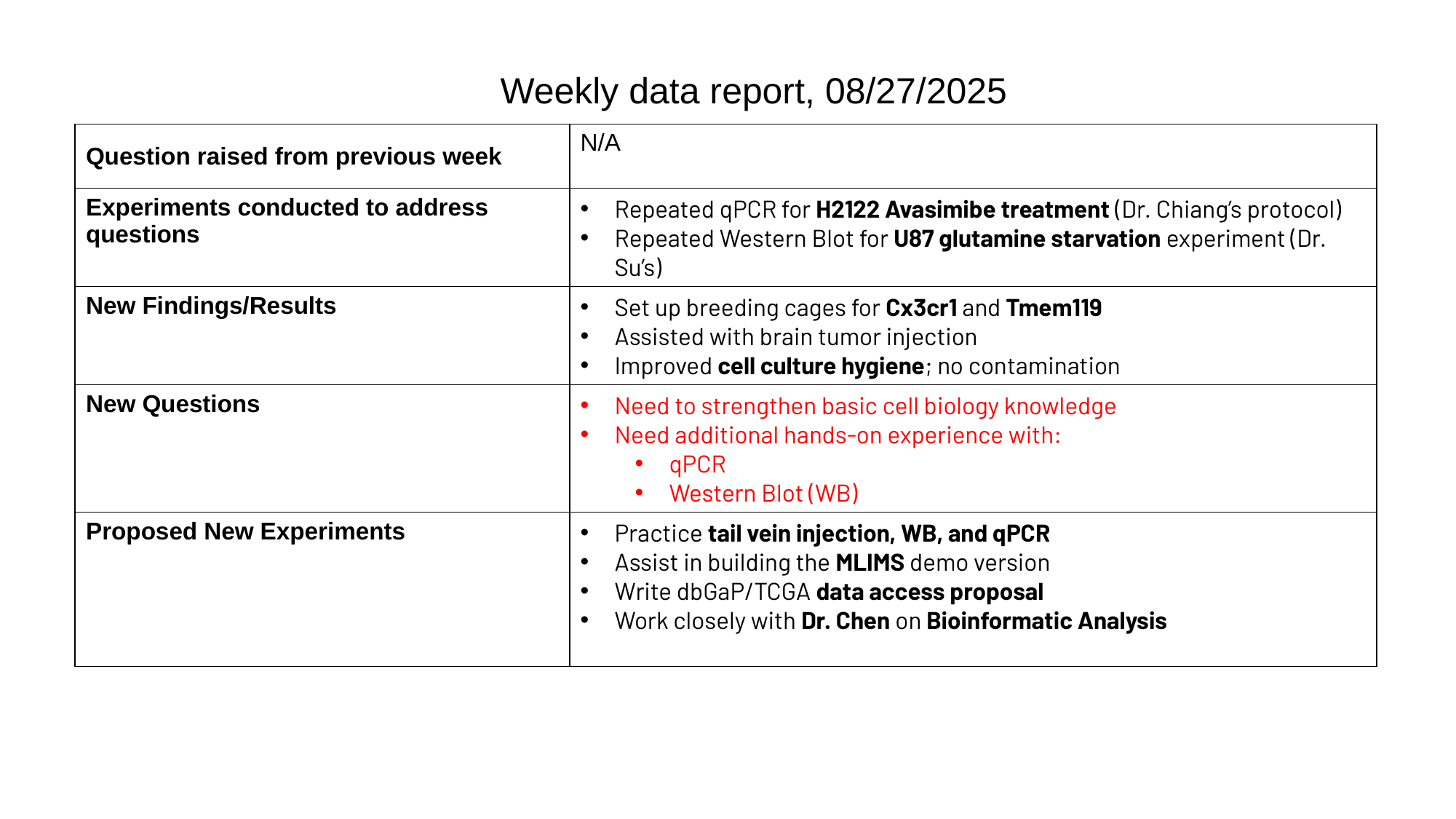

Weekly data report, 08/27/2025
| Question raised from previous week | N/A |
| --- | --- |
| Experiments conducted to address questions | Repeated qPCR for H2122 Avasimibe treatment (Dr. Chiang’s protocol) Repeated Western Blot for U87 glutamine starvation experiment (Dr. Su’s) |
| New Findings/Results | Set up breeding cages for Cx3cr1 and Tmem119 Assisted with brain tumor injection Improved cell culture hygiene; no contamination |
| New Questions | Need to strengthen basic cell biology knowledge Need additional hands-on experience with: qPCR Western Blot (WB) |
| Proposed New Experiments | Practice tail vein injection, WB, and qPCR Assist in building the MLIMS demo version Write dbGaP/TCGA data access proposal Work closely with Dr. Chen on Bioinformatic Analysis |